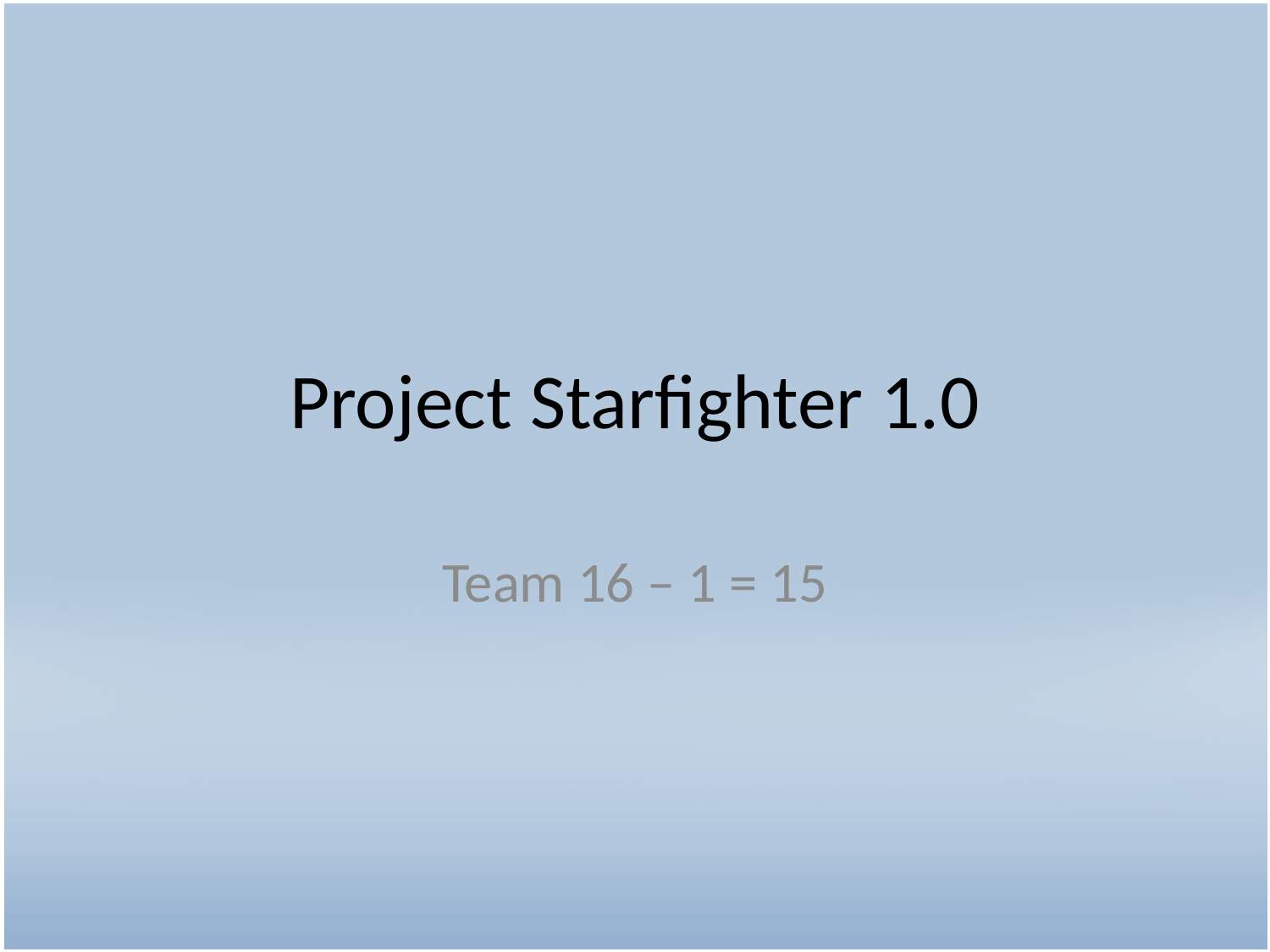

# Project Starfighter 1.0
Team 16 – 1 = 15